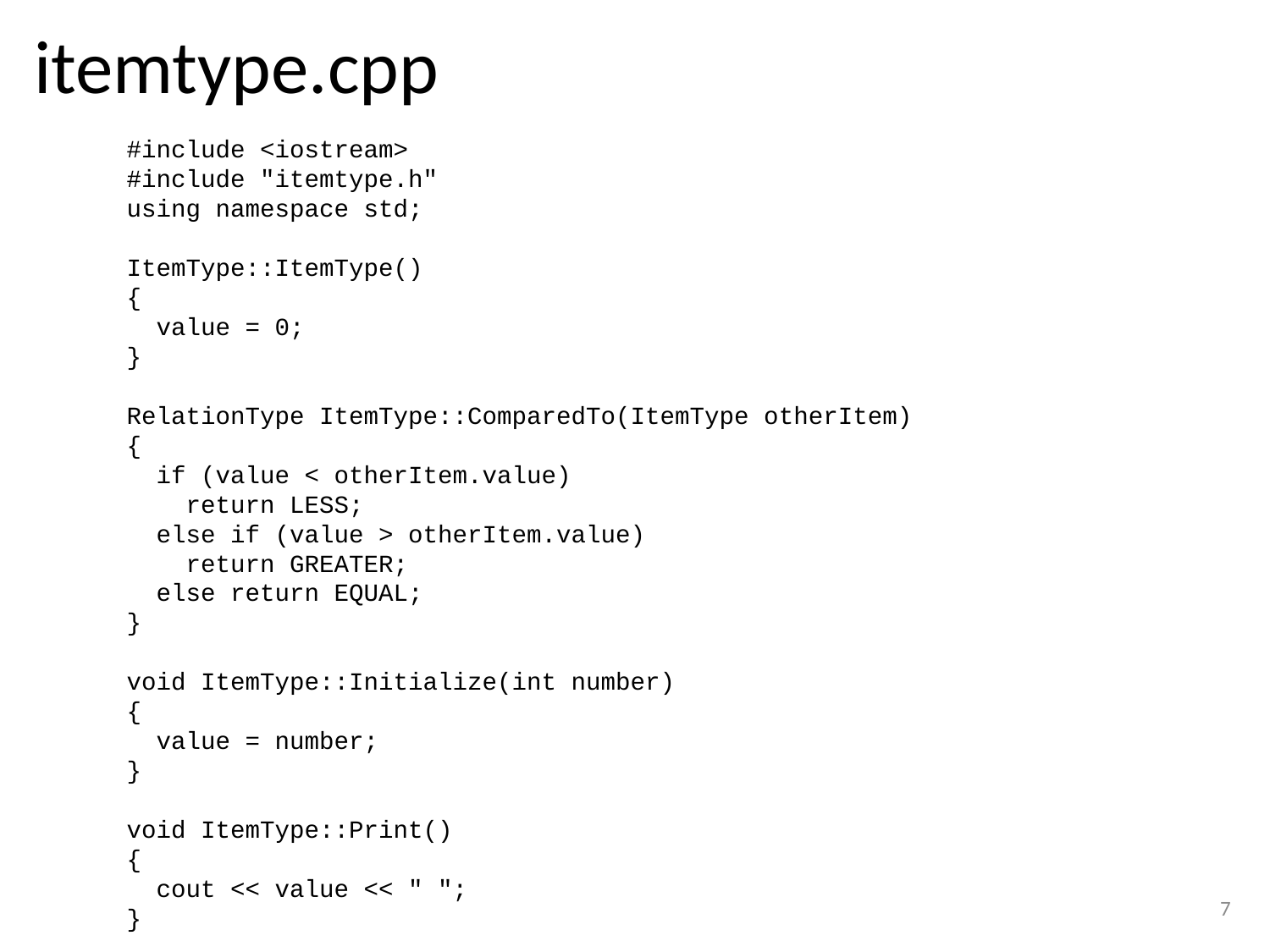

itemtype.cpp
#include <iostream>
#include "itemtype.h"
using namespace std;

ItemType::ItemType()
{
  value = 0;
}

RelationType ItemType::ComparedTo(ItemType otherItem)
{
  if (value < otherItem.value)
    return LESS;
  else if (value > otherItem.value)
    return GREATER;
  else return EQUAL;
}

void ItemType::Initialize(int number)
{
  value = number;
}

void ItemType::Print()
{
  cout << value << " ";
}

7